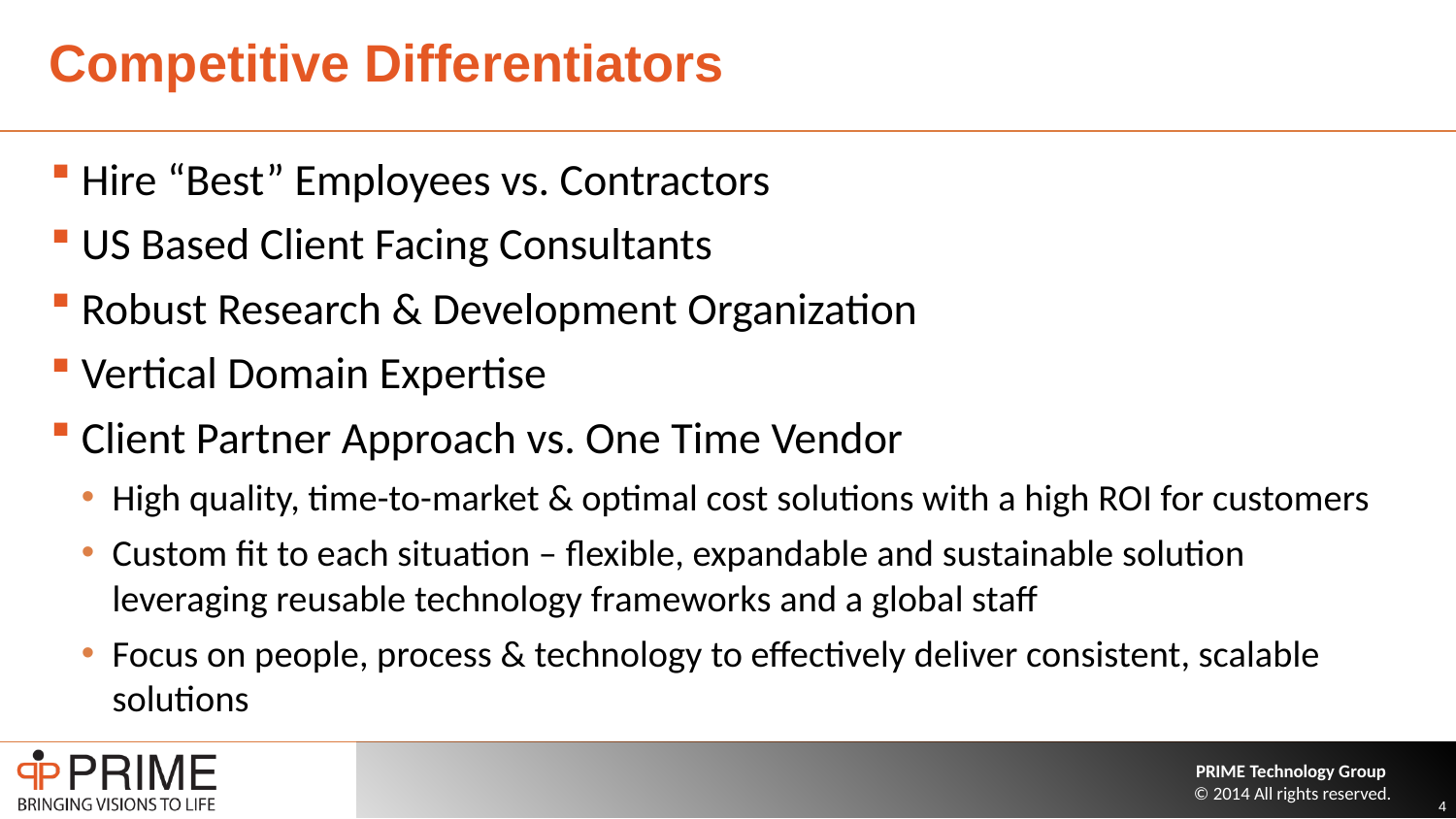

# Competitive Differentiators
Hire “Best” Employees vs. Contractors
US Based Client Facing Consultants
Robust Research & Development Organization
Vertical Domain Expertise
Client Partner Approach vs. One Time Vendor
High quality, time-to-market & optimal cost solutions with a high ROI for customers
Custom fit to each situation – flexible, expandable and sustainable solution leveraging reusable technology frameworks and a global staff
Focus on people, process & technology to effectively deliver consistent, scalable solutions